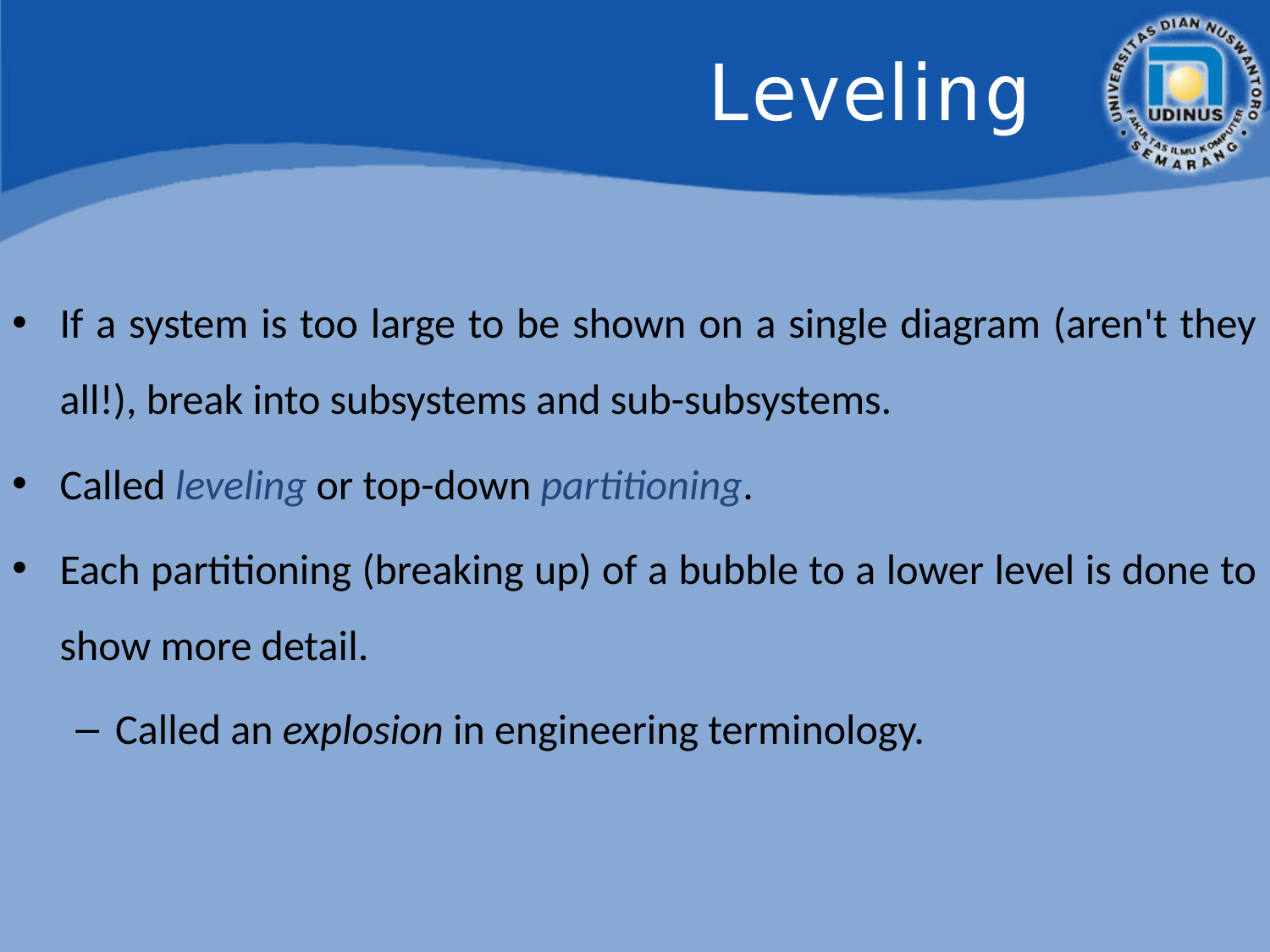

# Leveling
If a system is too large to be shown on a single diagram (aren't they all!), break into subsystems and sub-subsystems.
Called leveling or top-down partitioning.
Each partitioning (breaking up) of a bubble to a lower level is done to show more detail.
Called an explosion in engineering terminology.